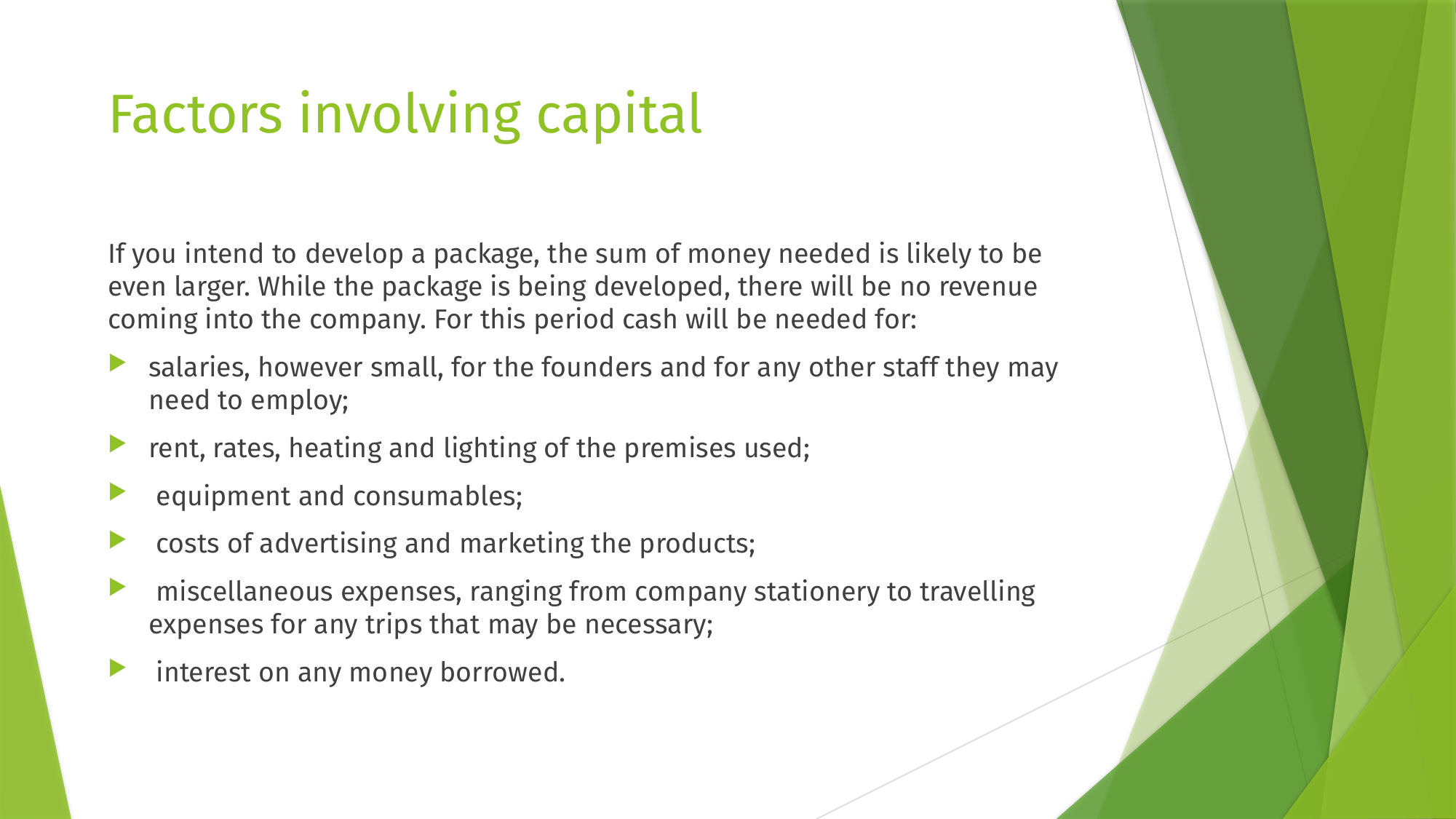

# Factors involving capital
If you intend to develop a package, the sum of money needed is likely to be even larger. While the package is being developed, there will be no revenue coming into the company. For this period cash will be needed for:
salaries, however small, for the founders and for any other staff they may need to employ;
rent, rates, heating and lighting of the premises used;
 equipment and consumables;
 costs of advertising and marketing the products;
 miscellaneous expenses, ranging from company stationery to travelling expenses for any trips that may be necessary;
 interest on any money borrowed.